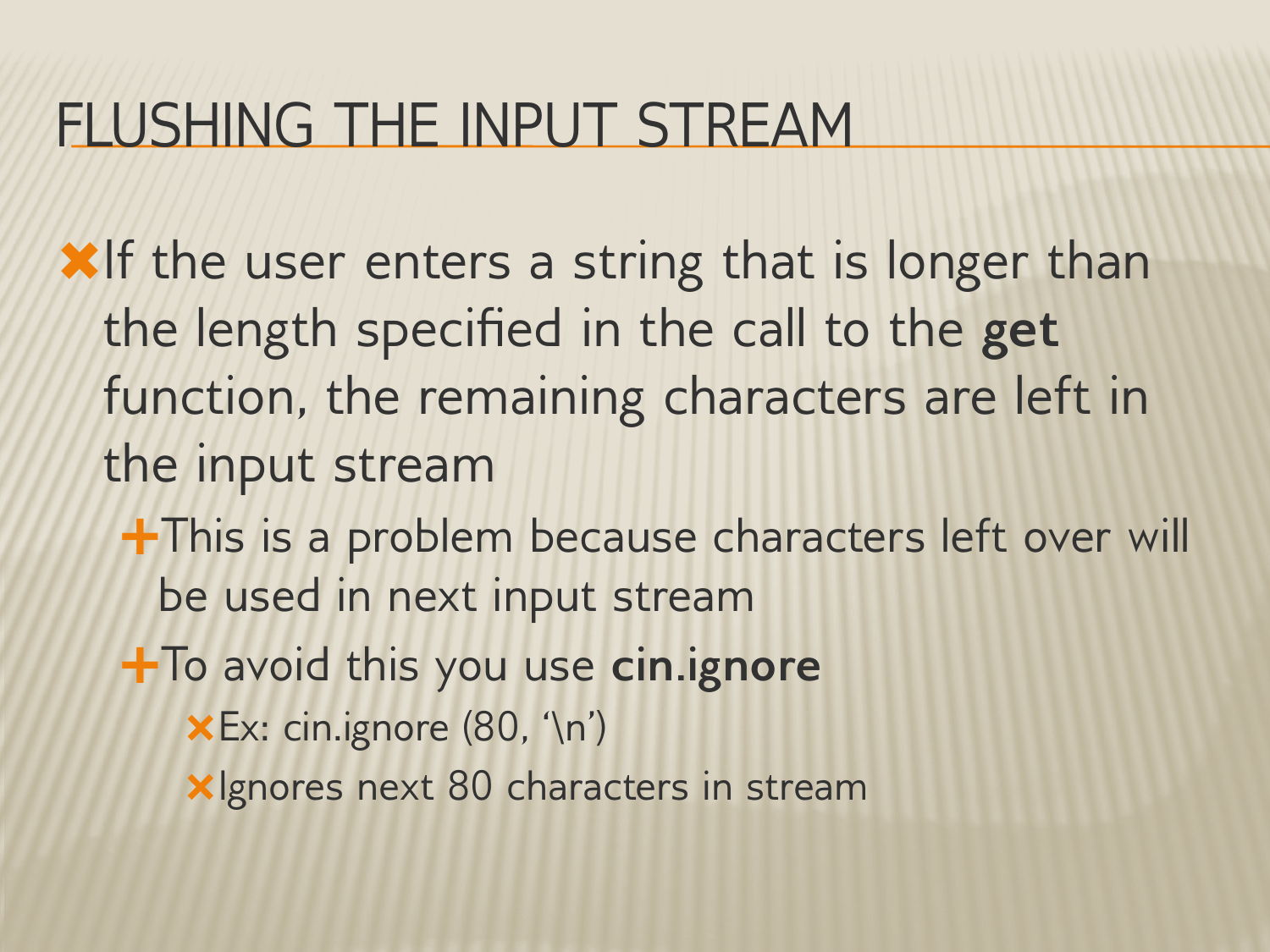

# FLUSHING THE INPUT STREAM
If the user enters a string that is longer than the length specified in the call to the get function, the remaining characters are left in the input stream
This is a problem because characters left over will be used in next input stream
To avoid this you use cin.ignore
Ex: cin.ignore (80, ‘\n’)
Ignores next 80 characters in stream